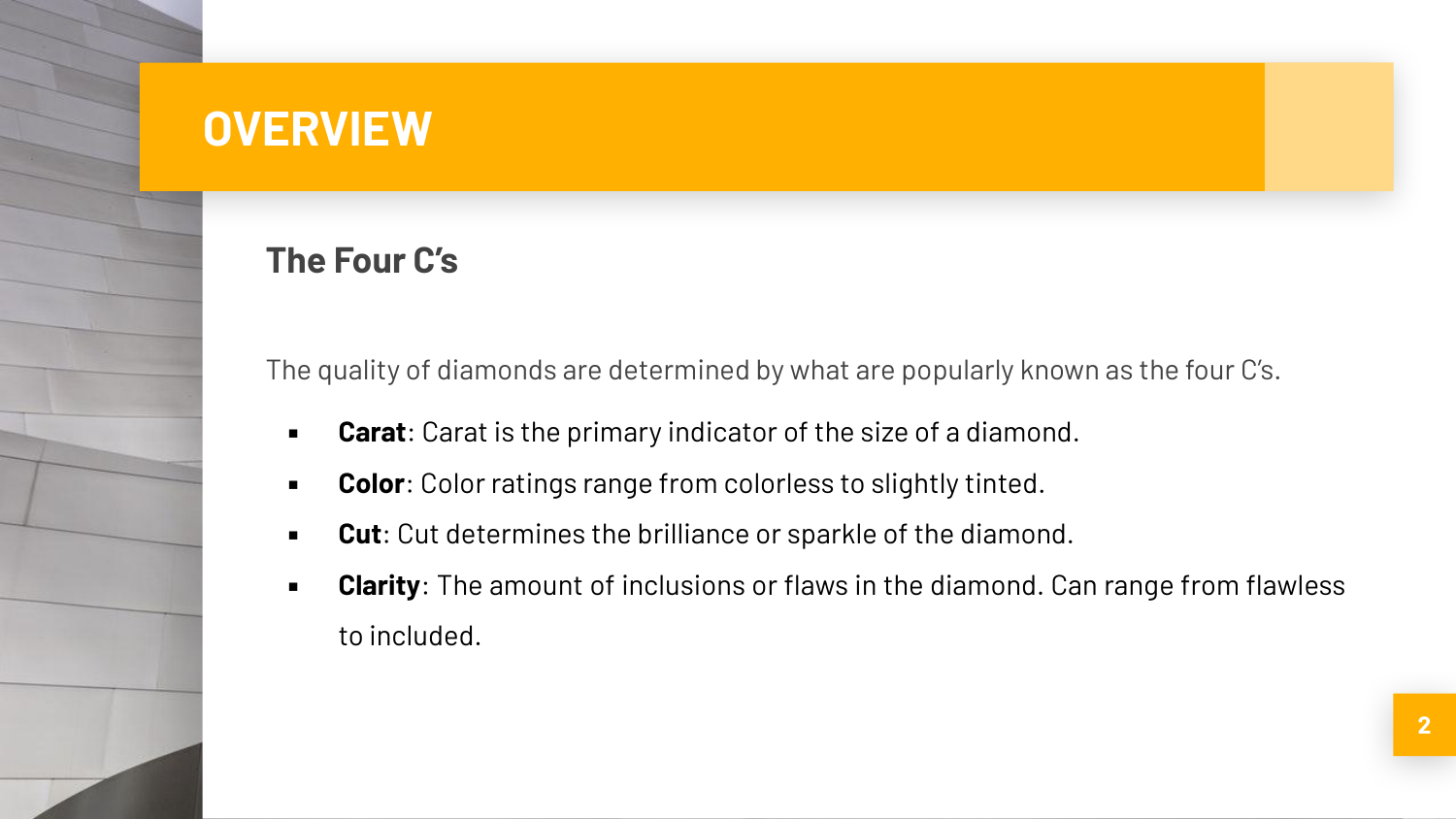

# OVERVIEW
The Four C’s

The quality of diamonds are determined by what are popularly known as the four C’s.
Carat: Carat is the primary indicator of the size of a diamond.
Color: Color ratings range from colorless to slightly tinted.
Cut: Cut determines the brilliance or sparkle of the diamond.
Clarity: The amount of inclusions or flaws in the diamond. Can range from flawless to included.

2